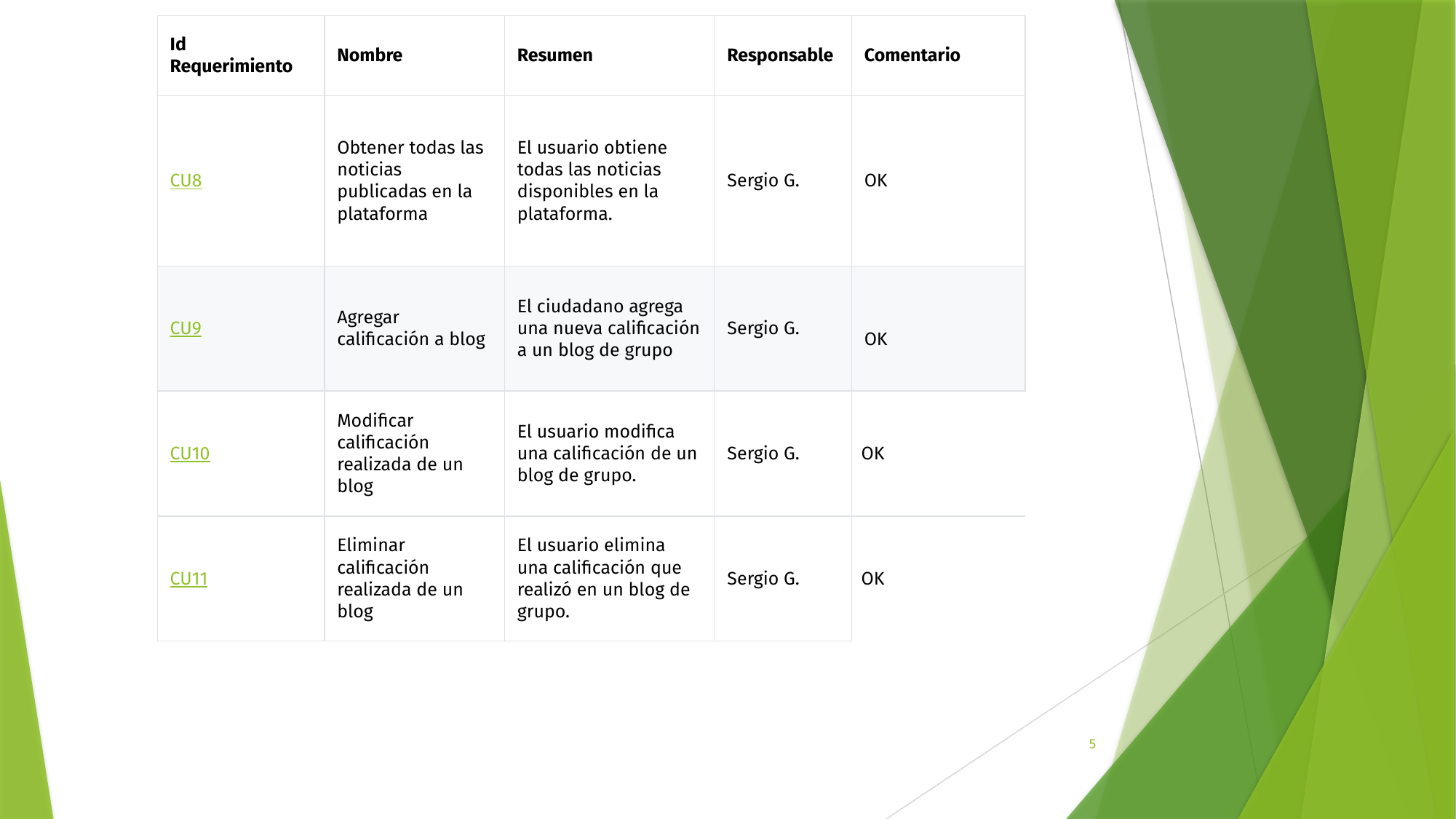

| Id Requerimiento | Nombre | Resumen | Responsable | Comentario |
| --- | --- | --- | --- | --- |
| CU8 | Obtener todas las noticias publicadas en la plataforma | El usuario obtiene todas las noticias disponibles en la plataforma. | Sergio G. | OK |
| CU9 | Agregar calificación a blog | El ciudadano agrega una nueva calificación a un blog de grupo | Sergio G. | OK |
| CU10 | Modificar calificación realizada de un blog | El usuario modifica una calificación de un blog de grupo. | Sergio G. | OK |
| CU11 | Eliminar calificación realizada de un blog | El usuario elimina una calificación que realizó en un blog de grupo. | Sergio G. | OK |

5